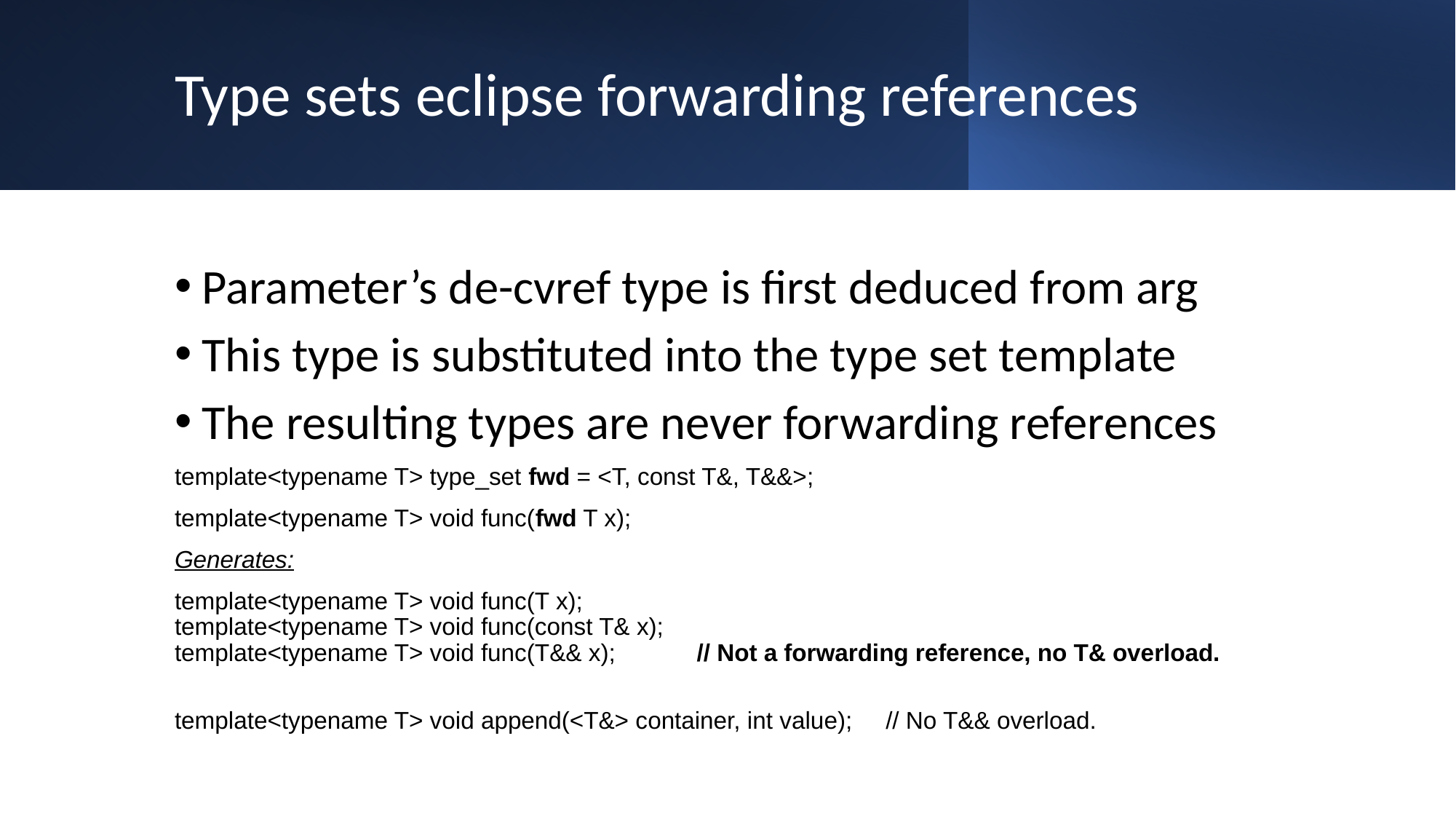

# Type sets eclipse forwarding references
Parameter’s de-cvref type is first deduced from arg
This type is substituted into the type set template
The resulting types are never forwarding references
template<typename T> type_set fwd = <T, const T&, T&&>;
template<typename T> void func(fwd T x);
Generates:
template<typename T> void func(T x);
template<typename T> void func(const T& x);
template<typename T> void func(T&& x);            // Not a forwarding reference, no T& overload.
template<typename T> void append(<T&> container, int value);     // No T&& overload.